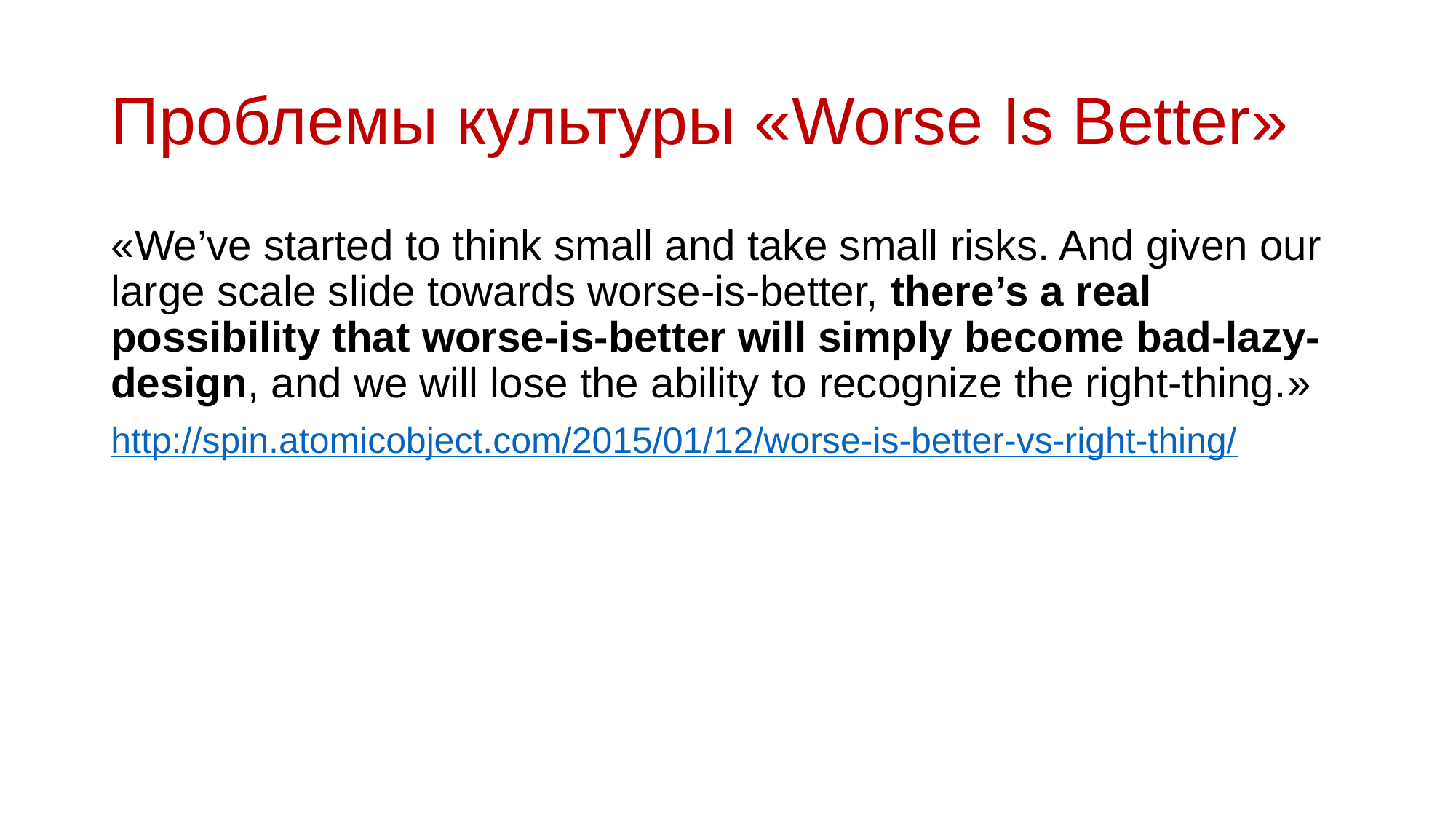

# Проблемы культуры «Worse Is Better»
«We’ve started to think small and take small risks. And given our large scale slide towards worse-is-better, there’s a real possibility that worse-is-better will simply become bad-lazy-design, and we will lose the ability to recognize the right-thing.»
http://spin.atomicobject.com/2015/01/12/worse-is-better-vs-right-thing/